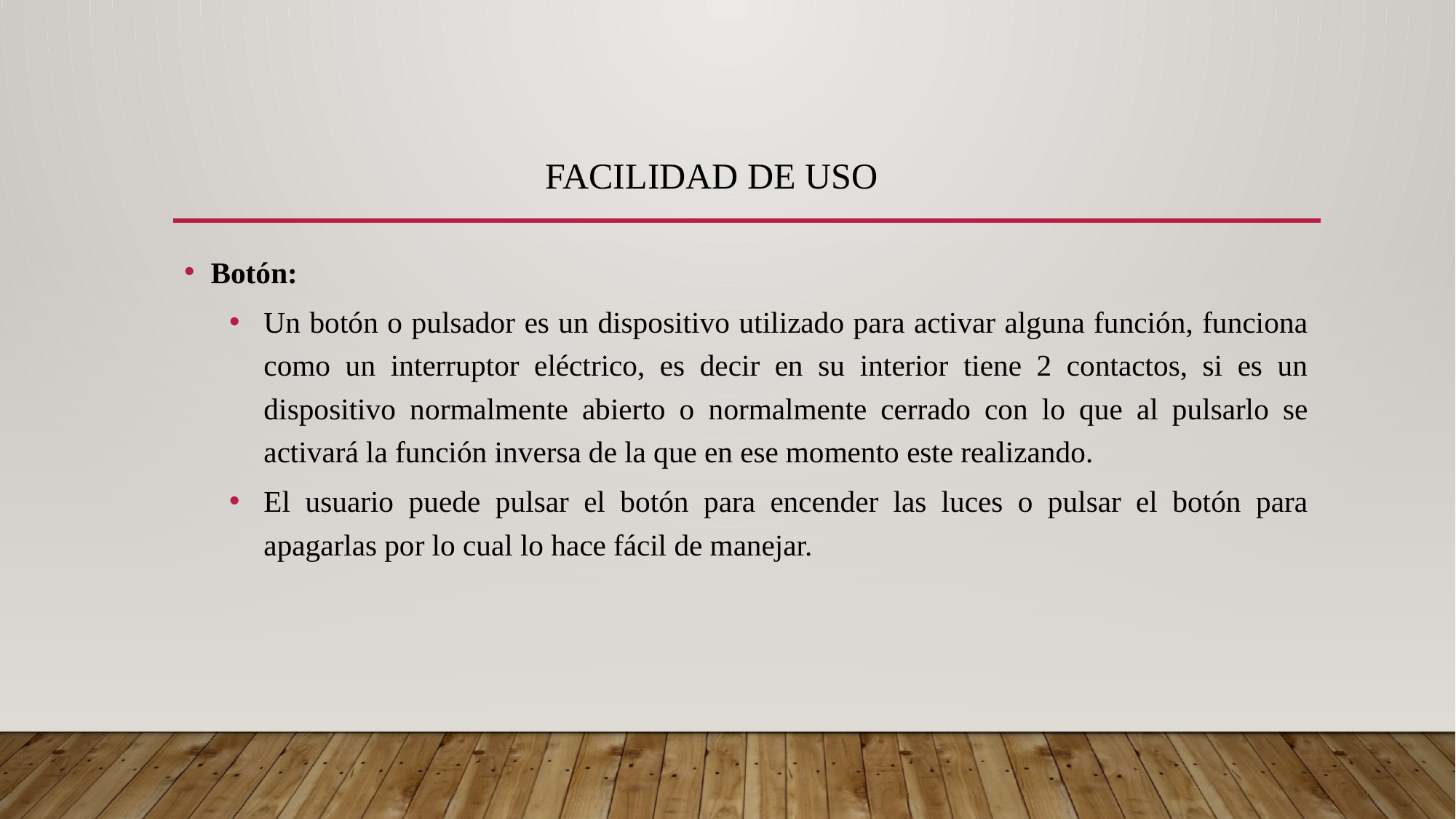

# Facilidad de uso
Botón:
Un botón o pulsador es un dispositivo utilizado para activar alguna función, funciona como un interruptor eléctrico, es decir en su interior tiene 2 contactos, si es un dispositivo normalmente abierto o normalmente cerrado con lo que al pulsarlo se activará la función inversa de la que en ese momento este realizando.
El usuario puede pulsar el botón para encender las luces o pulsar el botón para apagarlas por lo cual lo hace fácil de manejar.